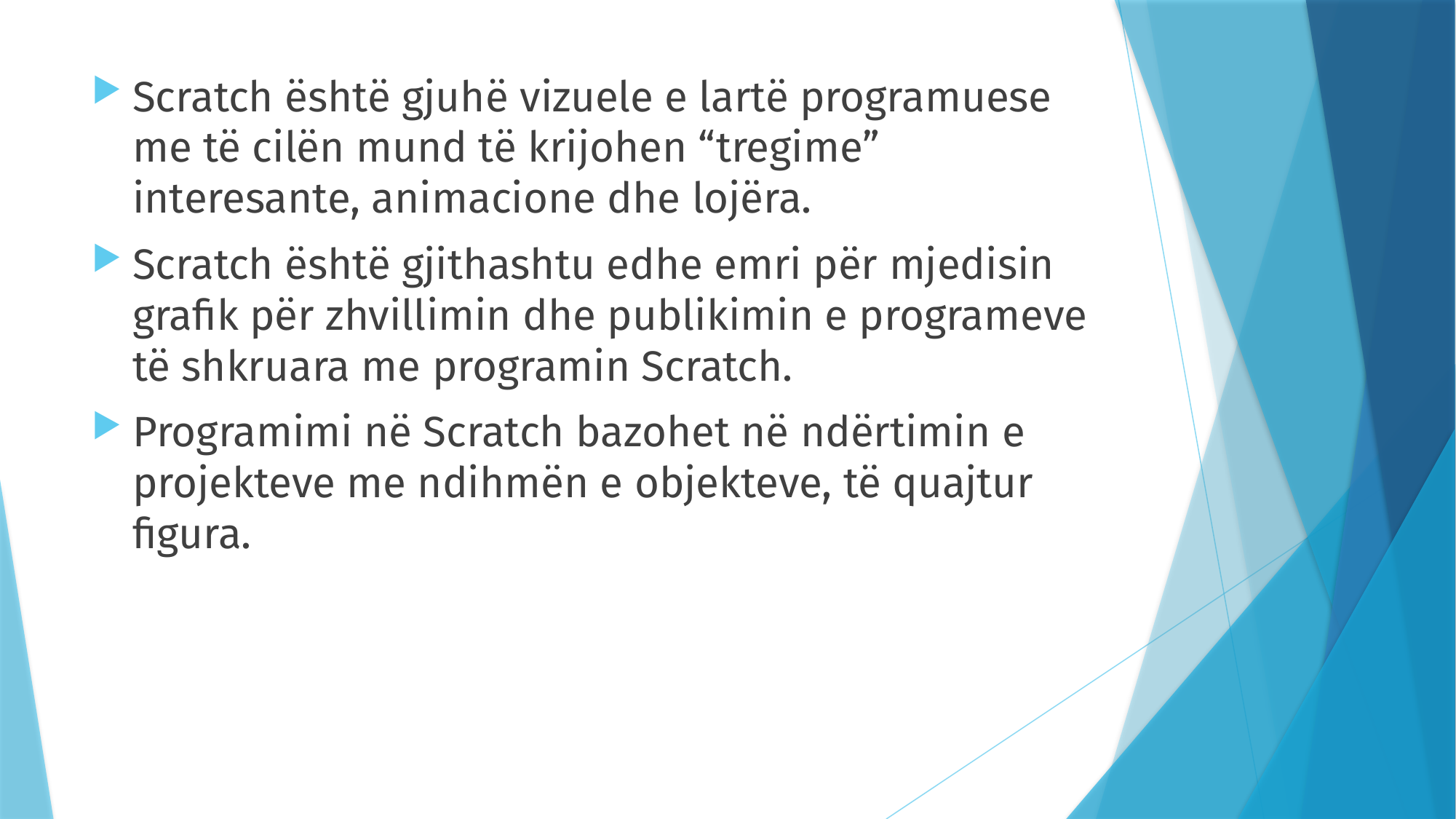

Scratch është gjuhë vizuele e lartë programuese me të cilën mund të krijohen “tregime” interesante, animacione dhe lojëra.
Scratch është gjithashtu edhe emri për mjedisin grafik për zhvillimin dhe publikimin e programeve të shkruara me programin Scratch.
Programimi në Scratch bazohet në ndërtimin e projekteve me ndihmën e objekteve, të quajtur figura.